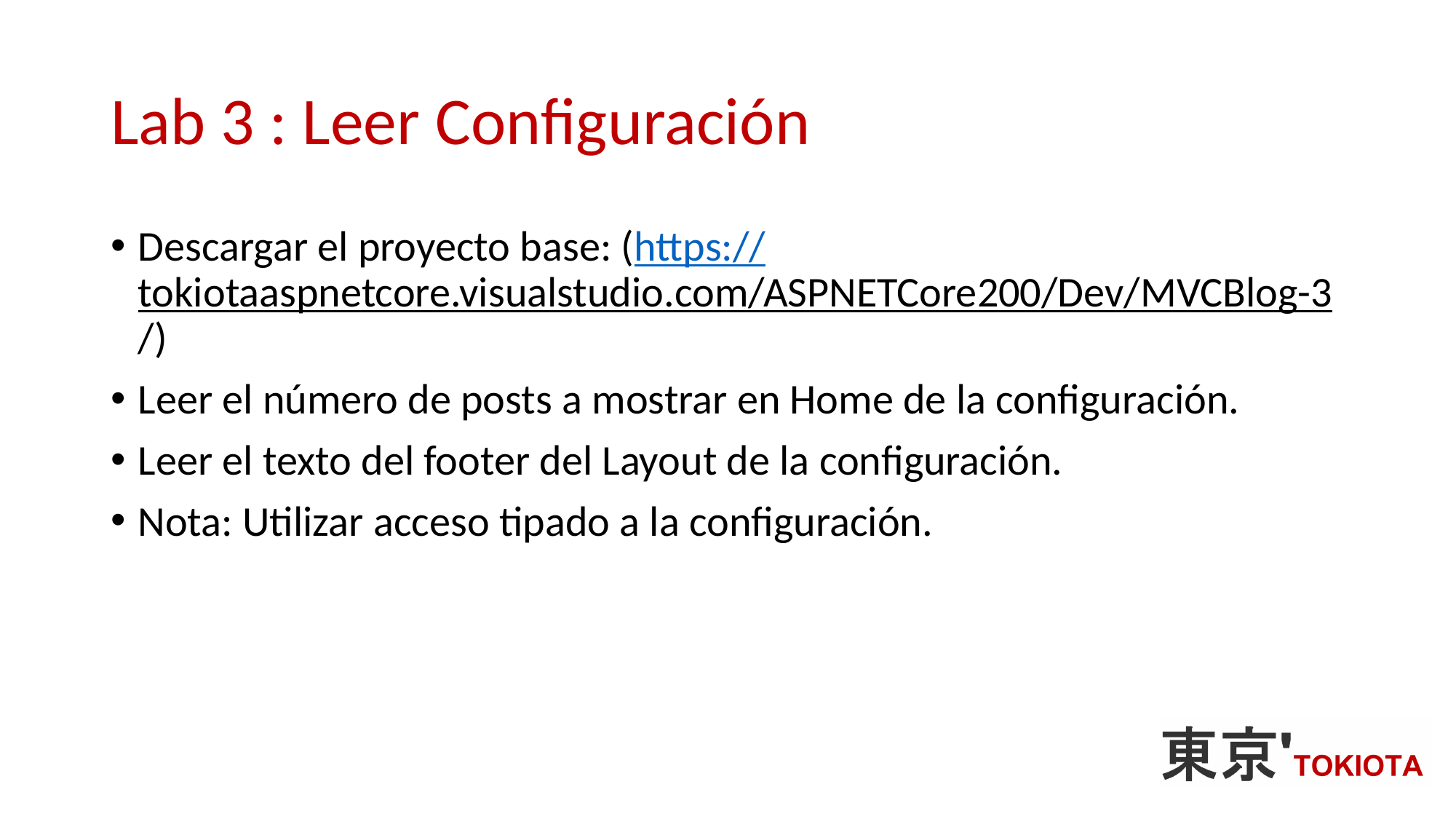

# Lab 3 : Leer Configuración
Descargar el proyecto base: (https://tokiotaaspnetcore.visualstudio.com/ASPNETCore200/Dev/MVCBlog-3/)
Leer el número de posts a mostrar en Home de la configuración.
Leer el texto del footer del Layout de la configuración.
Nota: Utilizar acceso tipado a la configuración.